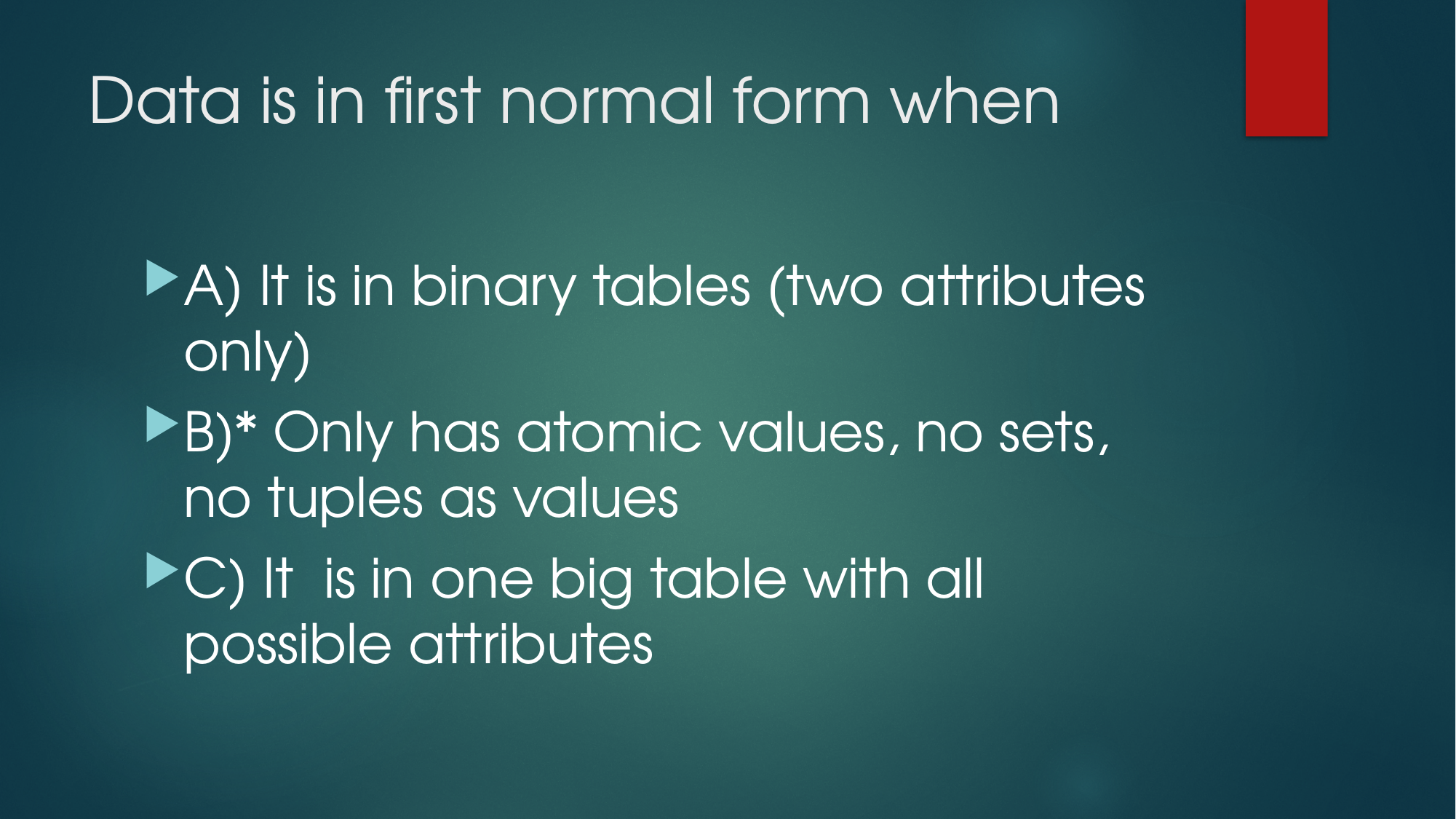

# Data is in first normal form when
A) It is in binary tables (two attributes only)
B)* Only has atomic values, no sets, no tuples as values
C) It  is in one big table with all possible attributes